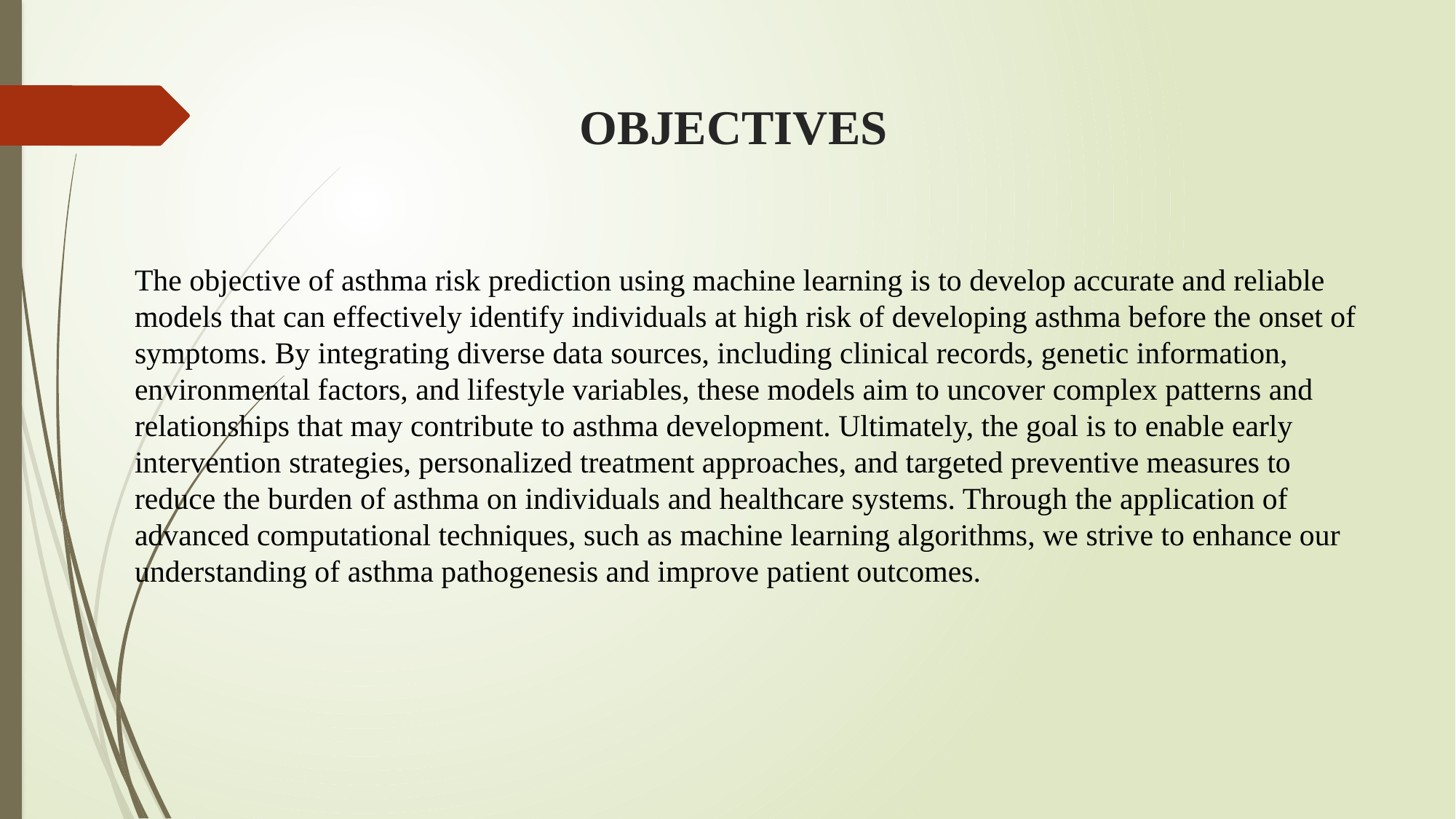

# OBJECTIVES
The objective of asthma risk prediction using machine learning is to develop accurate and reliable models that can effectively identify individuals at high risk of developing asthma before the onset of symptoms. By integrating diverse data sources, including clinical records, genetic information, environmental factors, and lifestyle variables, these models aim to uncover complex patterns and relationships that may contribute to asthma development. Ultimately, the goal is to enable early intervention strategies, personalized treatment approaches, and targeted preventive measures to reduce the burden of asthma on individuals and healthcare systems. Through the application of advanced computational techniques, such as machine learning algorithms, we strive to enhance our understanding of asthma pathogenesis and improve patient outcomes.